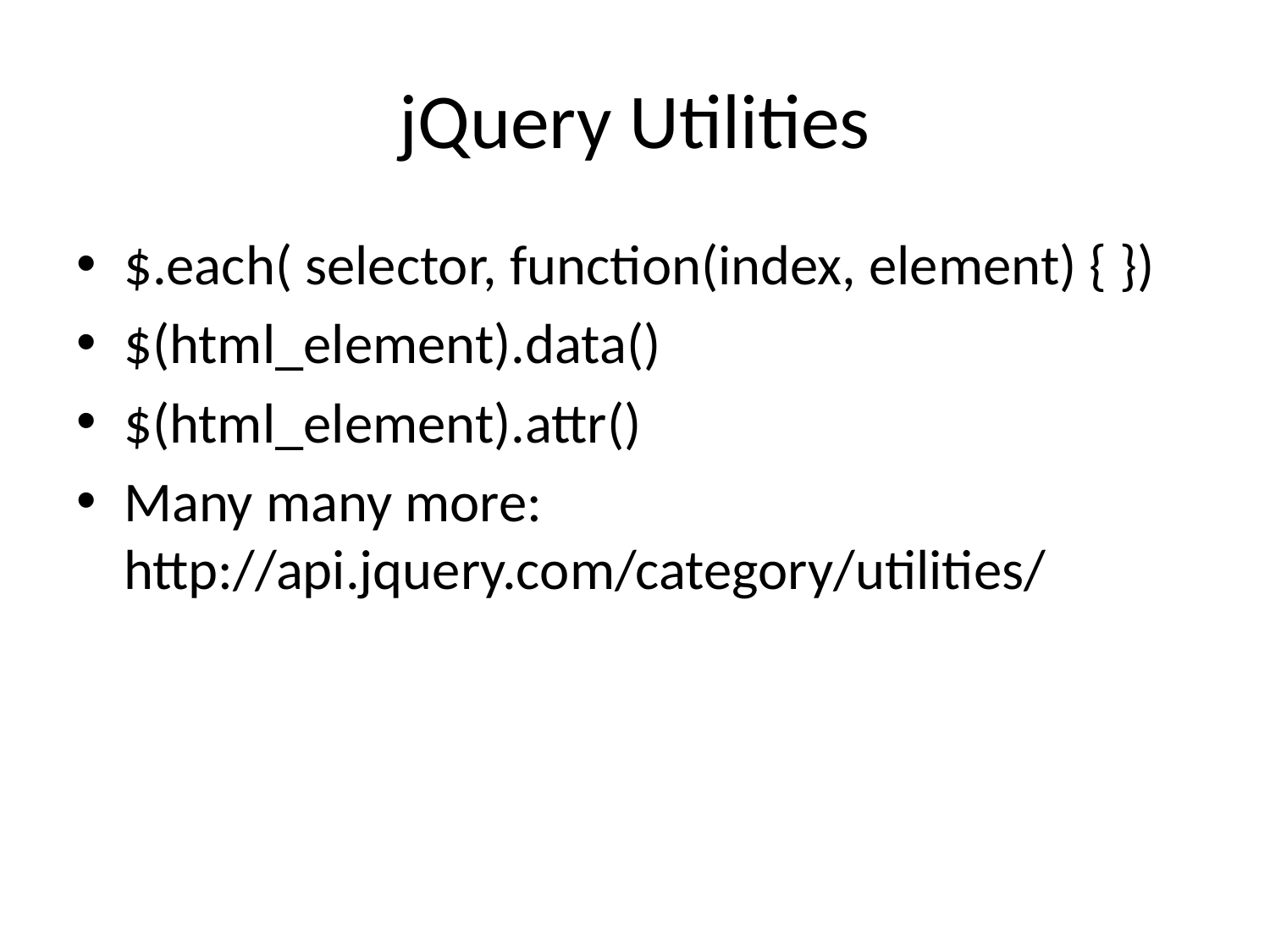

# jQuery Utilities
$.each( selector, function(index, element) { })
$(html_element).data()
$(html_element).attr()
Many many more: http://api.jquery.com/category/utilities/